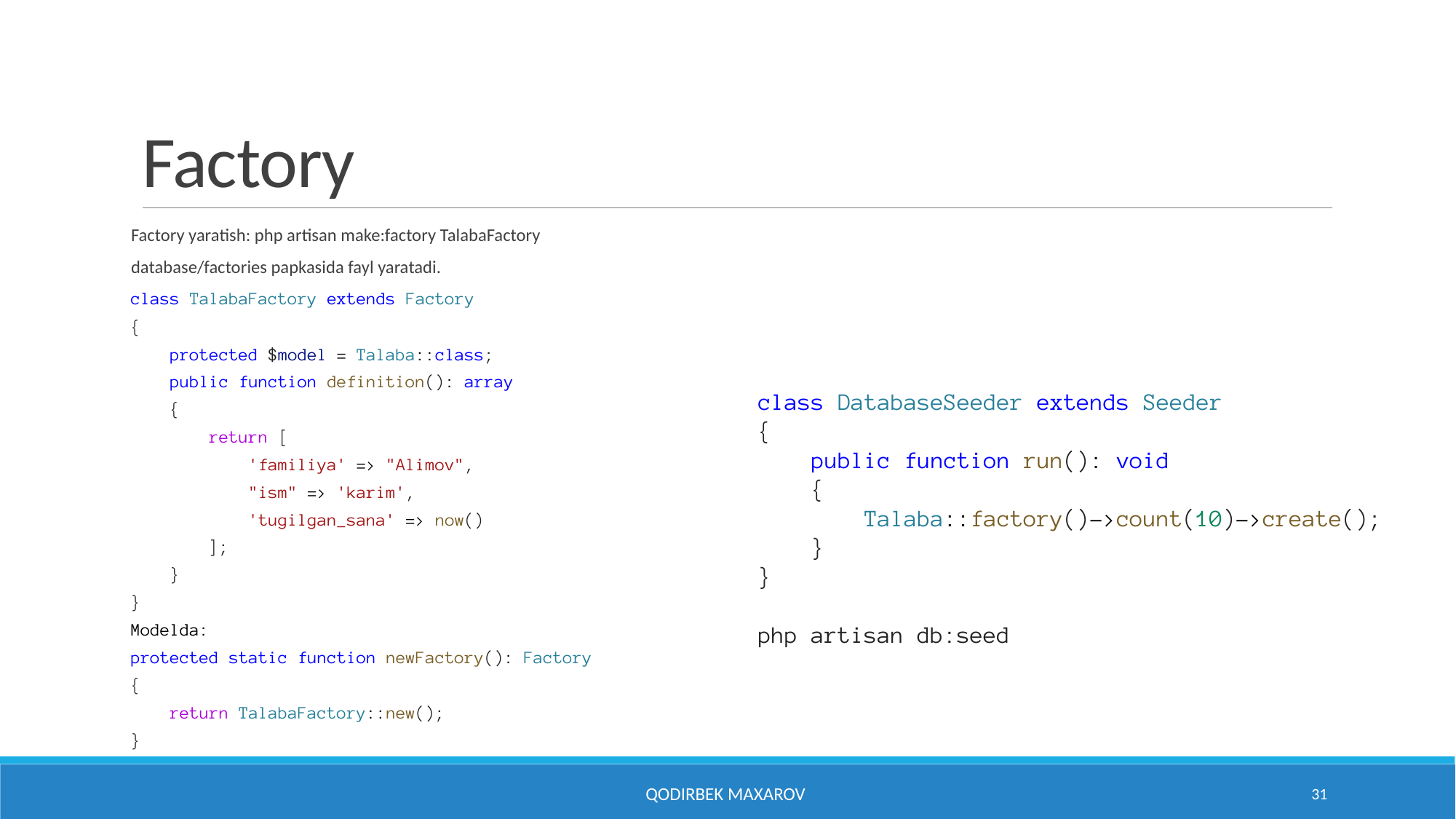

# Factory
Factory yaratish: php artisan make:factory TalabaFactory
database/factories papkasida fayl yaratadi.
class TalabaFactory extends Factory
{
    protected $model = Talaba::class;
    public function definition(): array
    {
        return [
            'familiya' => "Alimov",
            "ism" => 'karim',
            'tugilgan_sana' => now()
        ];
    }
}
Modelda:
protected static function newFactory(): Factory
{
    return TalabaFactory::new();
}
class DatabaseSeeder extends Seeder
{
    public function run(): void
    {
        Talaba::factory()->count(10)->create();
    }
}

php artisan db:seed
Qodirbek Maxarov
31